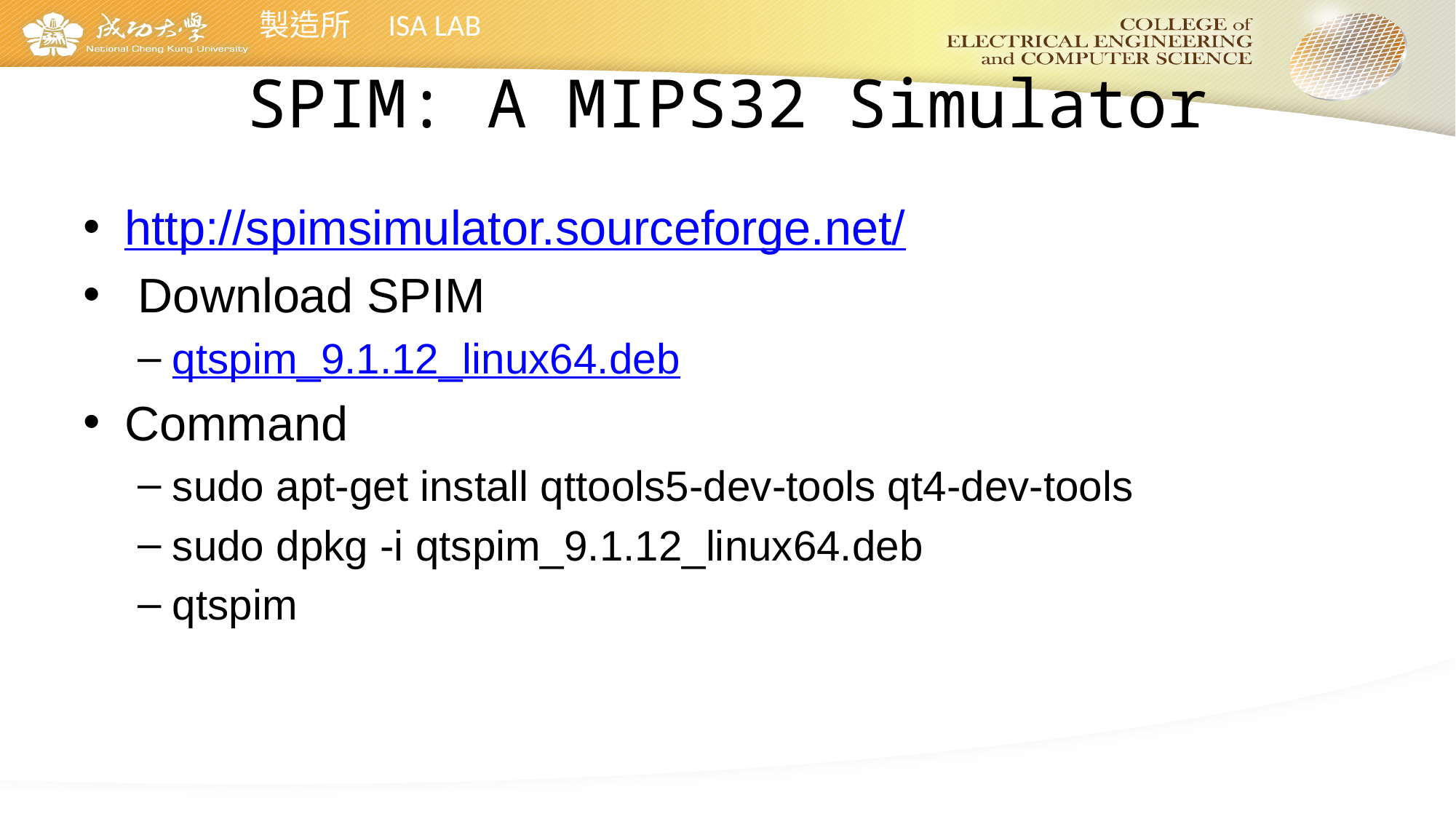

# SPIM: A MIPS32 Simulator
http://spimsimulator.sourceforge.net/
 Download SPIM
qtspim_9.1.12_linux64.deb
Command
sudo apt-get install qttools5-dev-tools qt4-dev-tools
sudo dpkg -i qtspim_9.1.12_linux64.deb
qtspim